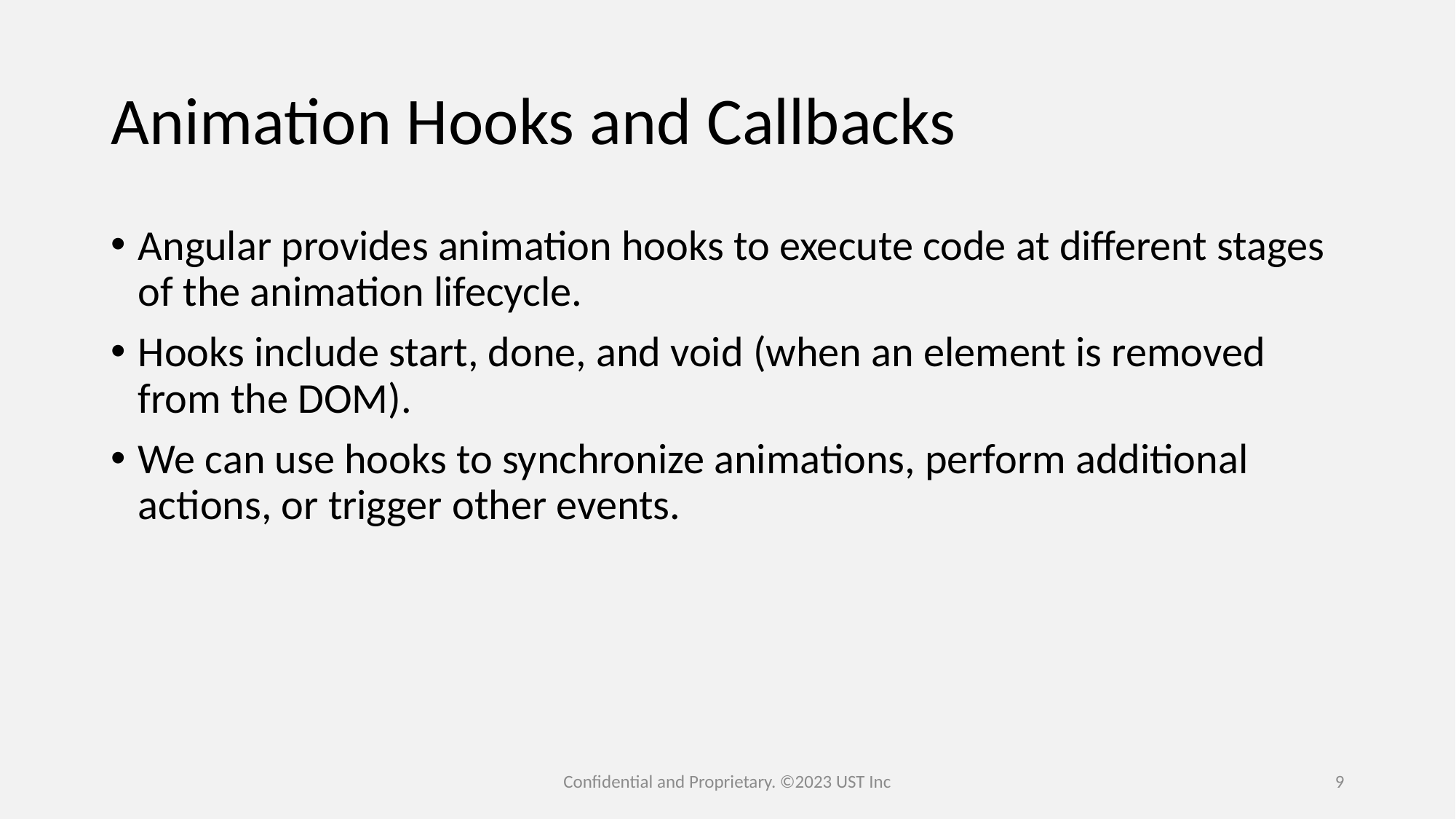

# Animation Hooks and Callbacks
Angular provides animation hooks to execute code at different stages of the animation lifecycle.
Hooks include start, done, and void (when an element is removed from the DOM).
We can use hooks to synchronize animations, perform additional actions, or trigger other events.
Confidential and Proprietary. ©2023 UST Inc
9